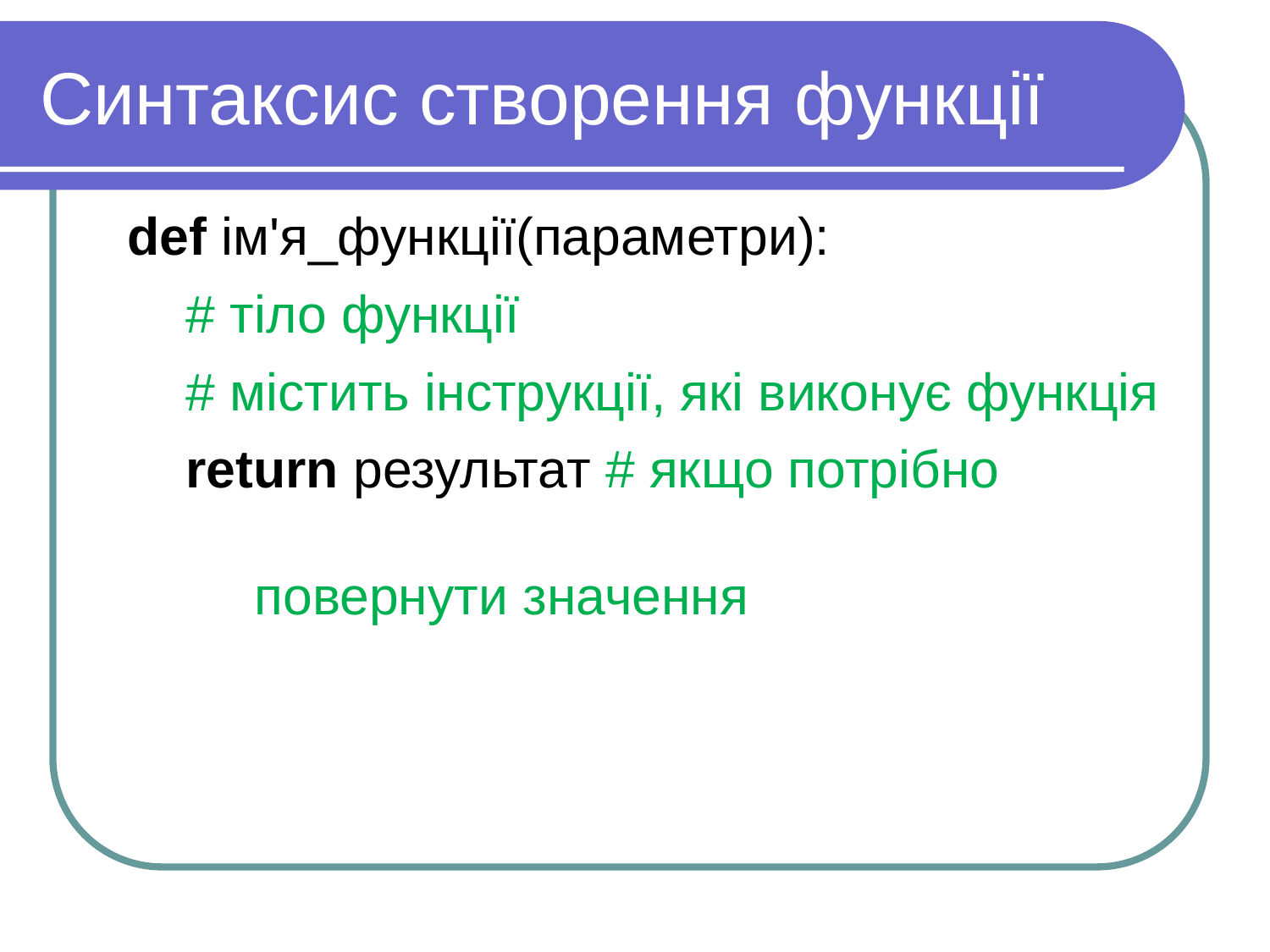

# Синтаксис створення функції
def ім'я_функції(параметри):
    # тіло функції
    # містить інструкції, які виконує функція
    return результат # якщо потрібно  										повернути значення